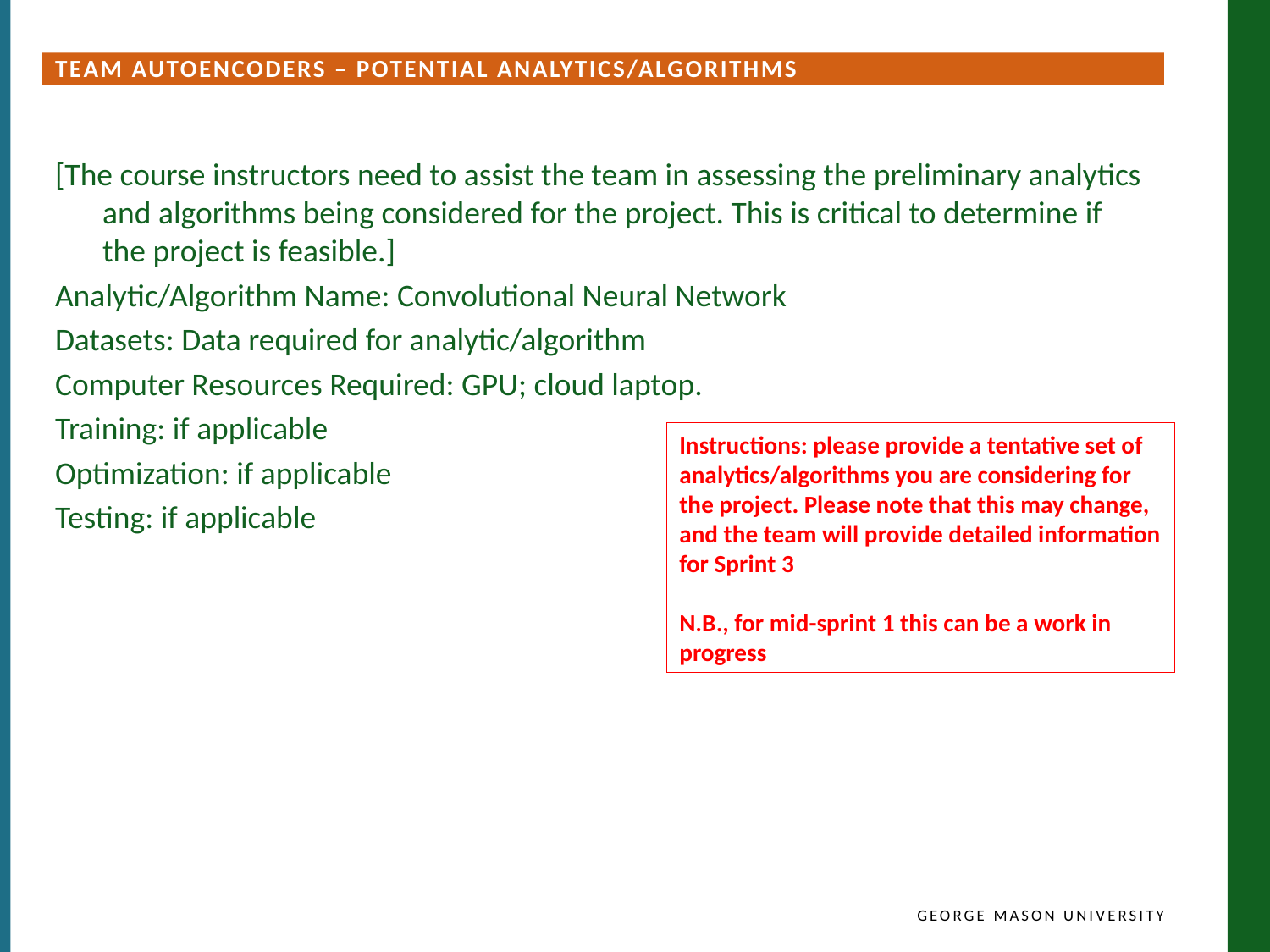

Team autoencoders – Potential Analytics/algorithms
[The course instructors need to assist the team in assessing the preliminary analytics and algorithms being considered for the project. This is critical to determine if the project is feasible.]
Analytic/Algorithm Name: Convolutional Neural Network
Datasets: Data required for analytic/algorithm
Computer Resources Required: GPU; cloud laptop.
Training: if applicable
Optimization: if applicable
Testing: if applicable

Instructions: please provide a tentative set of analytics/algorithms you are considering for the project. Please note that this may change, and the team will provide detailed information for Sprint 3

N.B., for mid-sprint 1 this can be a work in progress